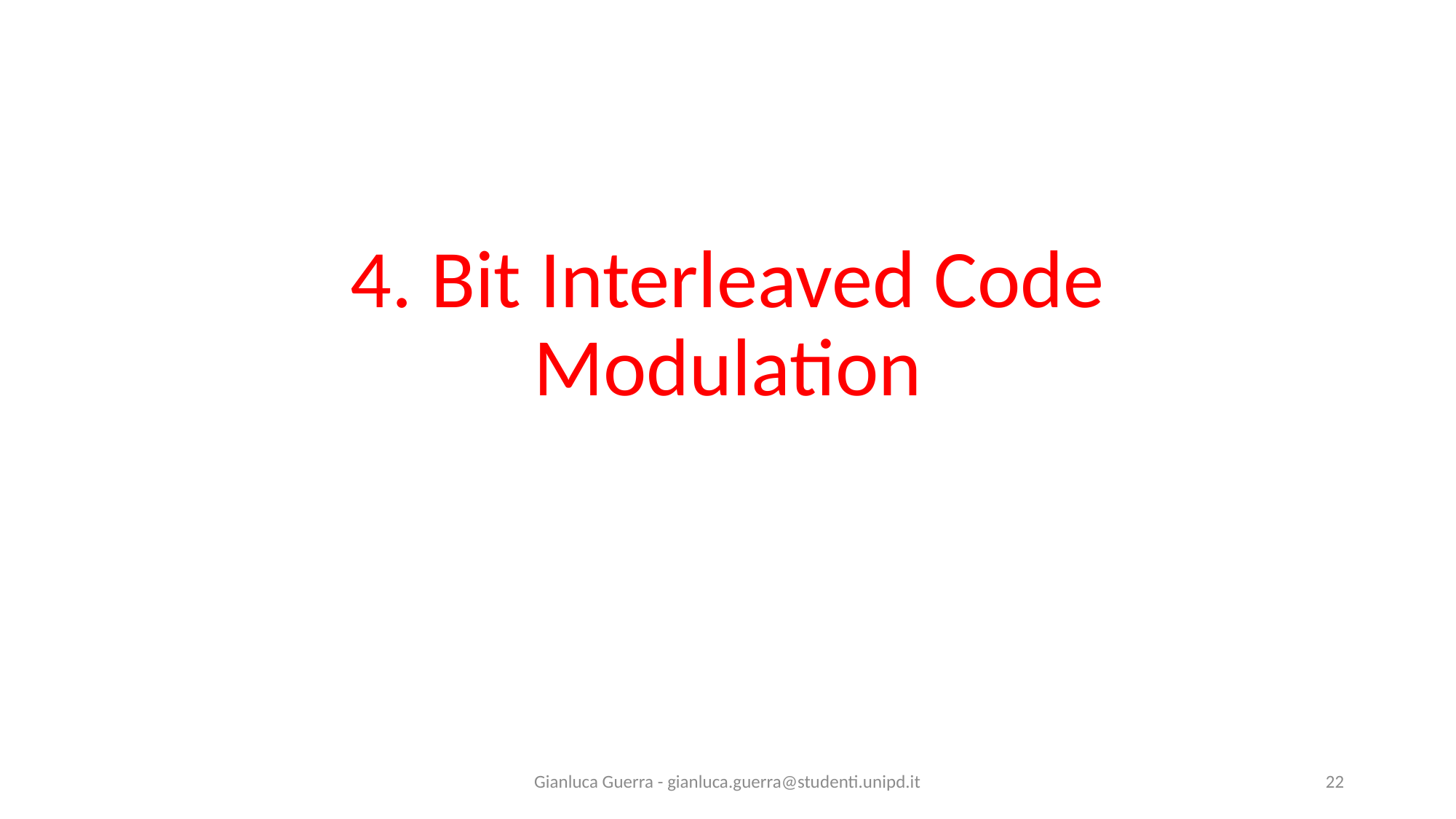

# 4. Bit Interleaved Code Modulation
Gianluca Guerra - gianluca.guerra@studenti.unipd.it
22